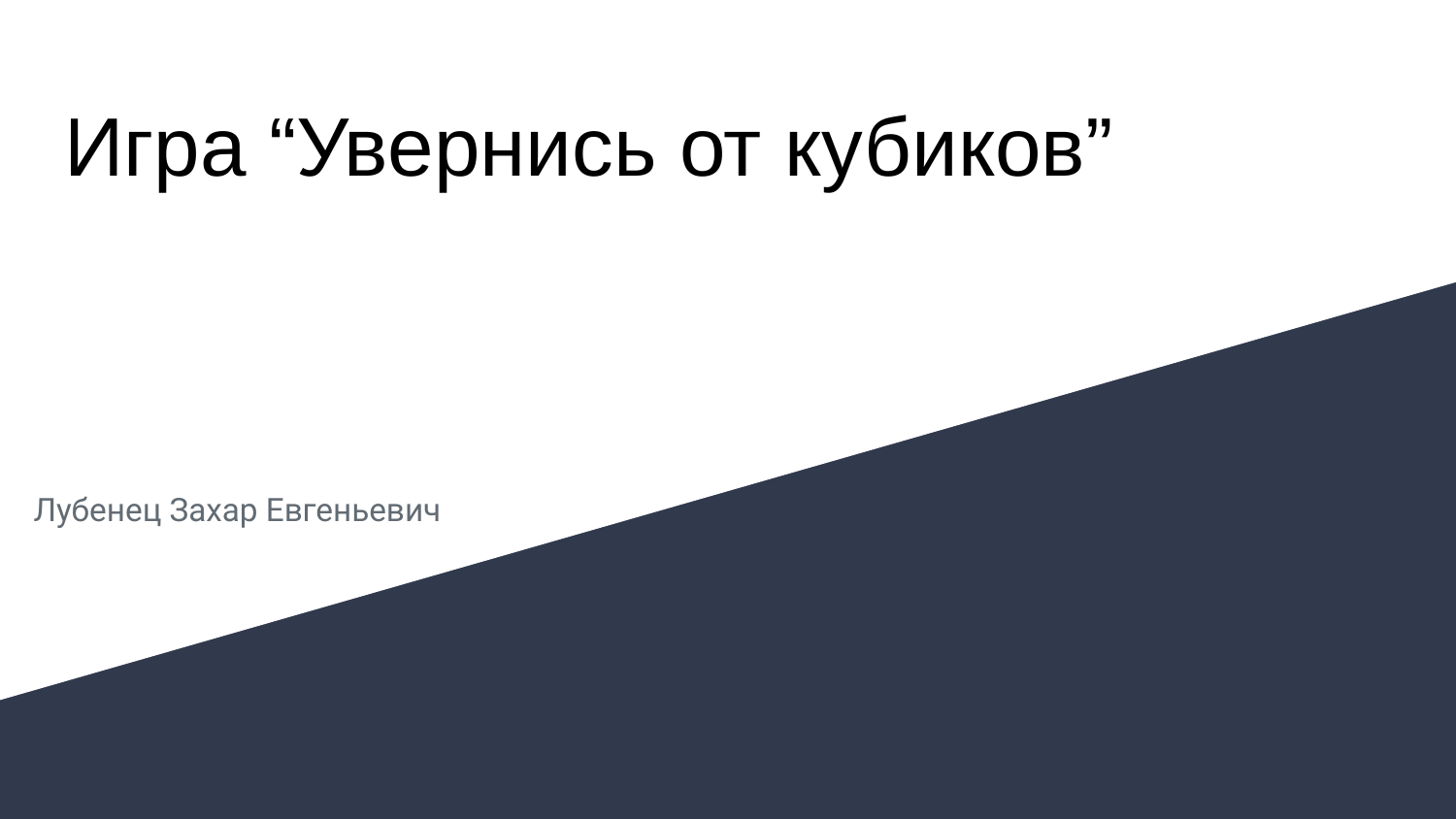

# Игра “Увернись от кубиков”
Лубенец Захар Евгеньевич